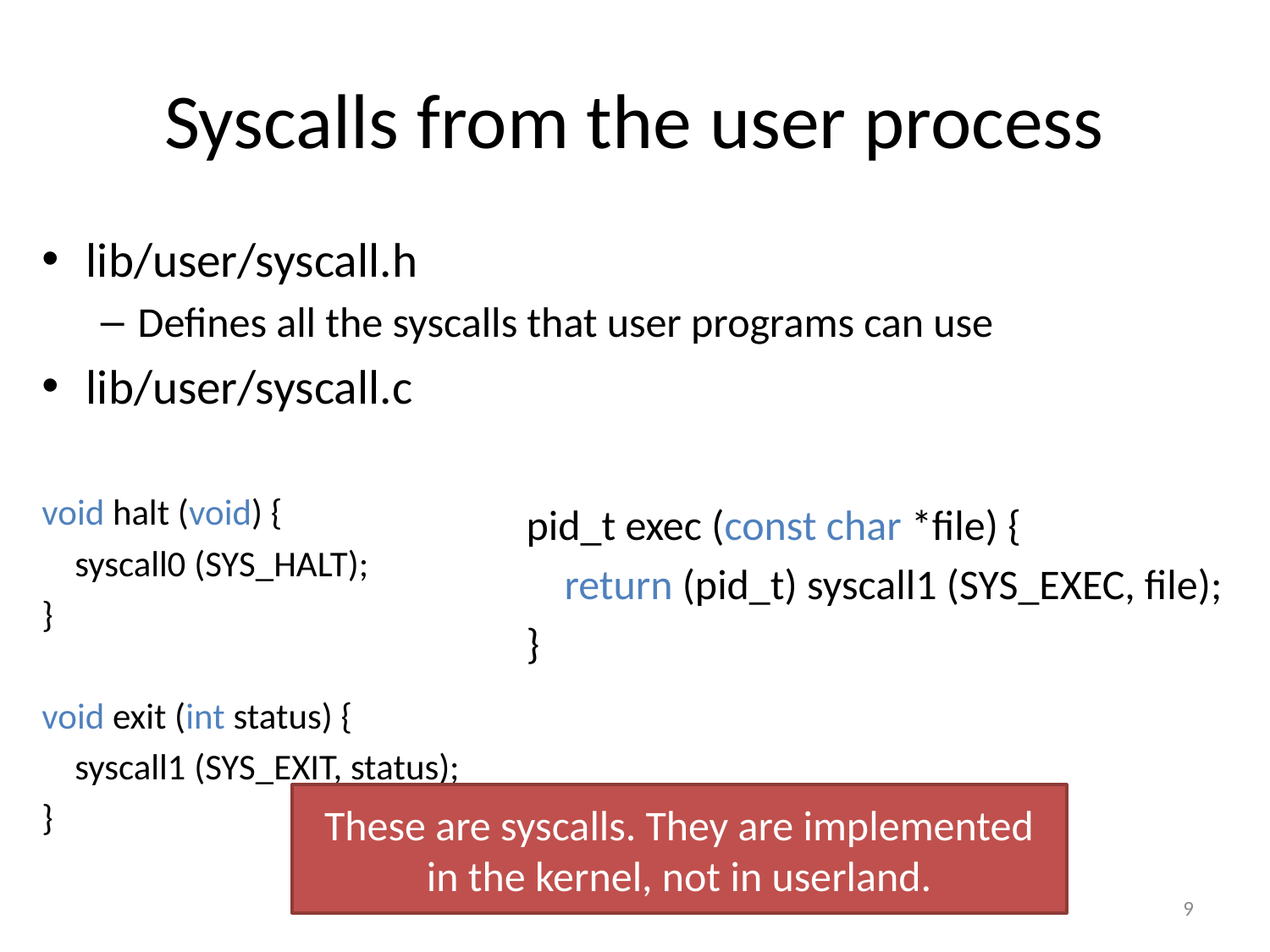

# Syscalls from the user process
lib/user/syscall.h
Defines all the syscalls that user programs can use
lib/user/syscall.c

void halt (void) {
    syscall0 (SYS_HALT);
}

void exit (int status) {
    syscall1 (SYS_EXIT, status);
}

pid_t exec (const char *file) {
    return (pid_t) syscall1 (SYS_EXEC, file);
}

These are syscalls. They are implemented in the kernel, not in userland.
9